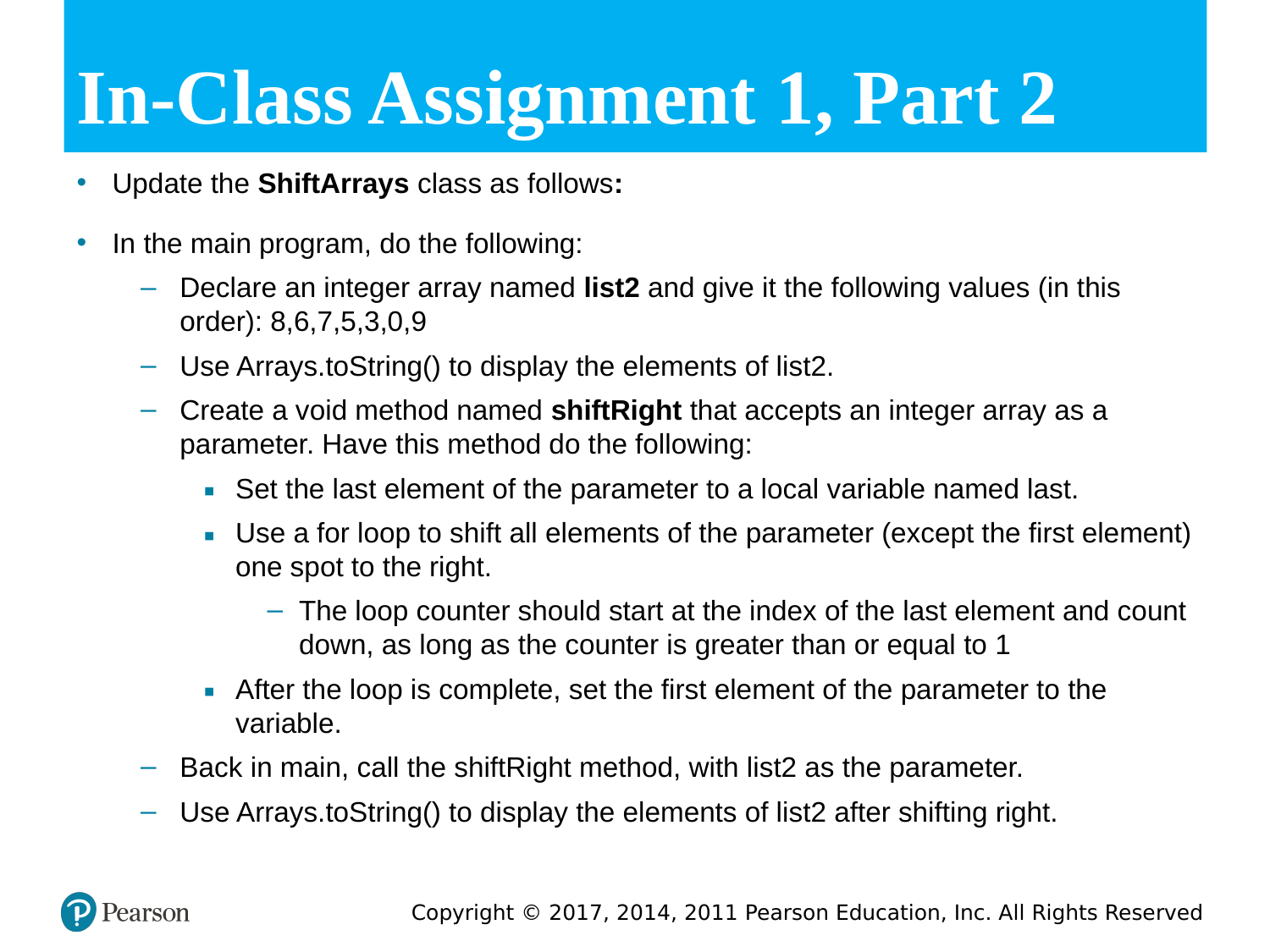

# In-Class Assignment 1, Part 2
Update the ShiftArrays class as follows:
In the main program, do the following:
Declare an integer array named list2 and give it the following values (in this order): 8,6,7,5,3,0,9
Use Arrays.toString() to display the elements of list2.
Create a void method named shiftRight that accepts an integer array as a parameter. Have this method do the following:
Set the last element of the parameter to a local variable named last.
Use a for loop to shift all elements of the parameter (except the first element) one spot to the right.
The loop counter should start at the index of the last element and count down, as long as the counter is greater than or equal to 1
After the loop is complete, set the first element of the parameter to the variable.
Back in main, call the shiftRight method, with list2 as the parameter.
Use Arrays.toString() to display the elements of list2 after shifting right.